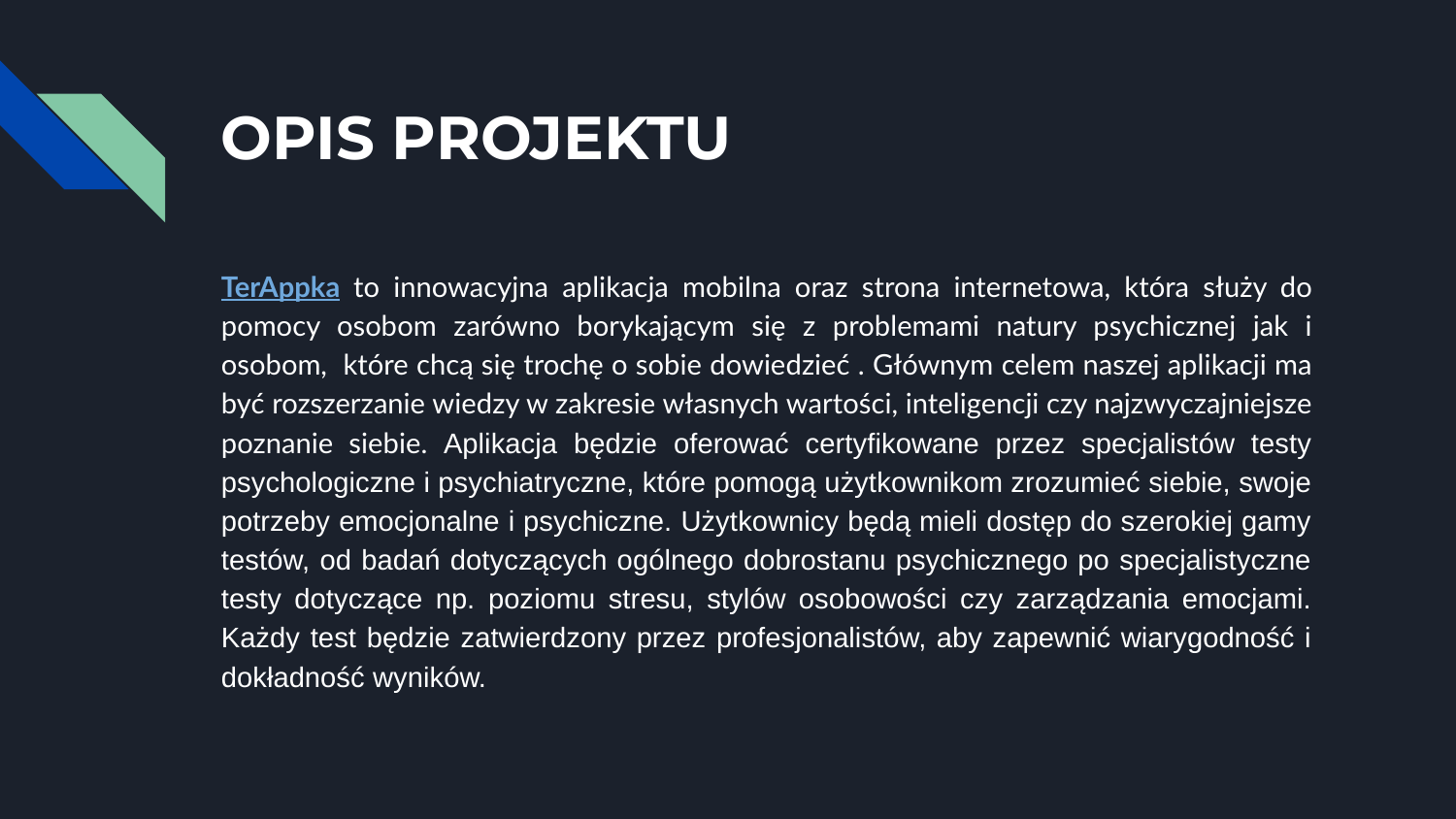

# OPIS PROJEKTU
TerAppka to innowacyjna aplikacja mobilna oraz strona internetowa, która służy do pomocy osobom zarówno borykającym się z problemami natury psychicznej jak i osobom,  które chcą się trochę o sobie dowiedzieć . Głównym celem naszej aplikacji ma być rozszerzanie wiedzy w zakresie własnych wartości, inteligencji czy najzwyczajniejsze poznanie siebie. Aplikacja będzie oferować certyfikowane przez specjalistów testy psychologiczne i psychiatryczne, które pomogą użytkownikom zrozumieć siebie, swoje potrzeby emocjonalne i psychiczne. Użytkownicy będą mieli dostęp do szerokiej gamy testów, od badań dotyczących ogólnego dobrostanu psychicznego po specjalistyczne testy dotyczące np. poziomu stresu, stylów osobowości czy zarządzania emocjami. Każdy test będzie zatwierdzony przez profesjonalistów, aby zapewnić wiarygodność i dokładność wyników.